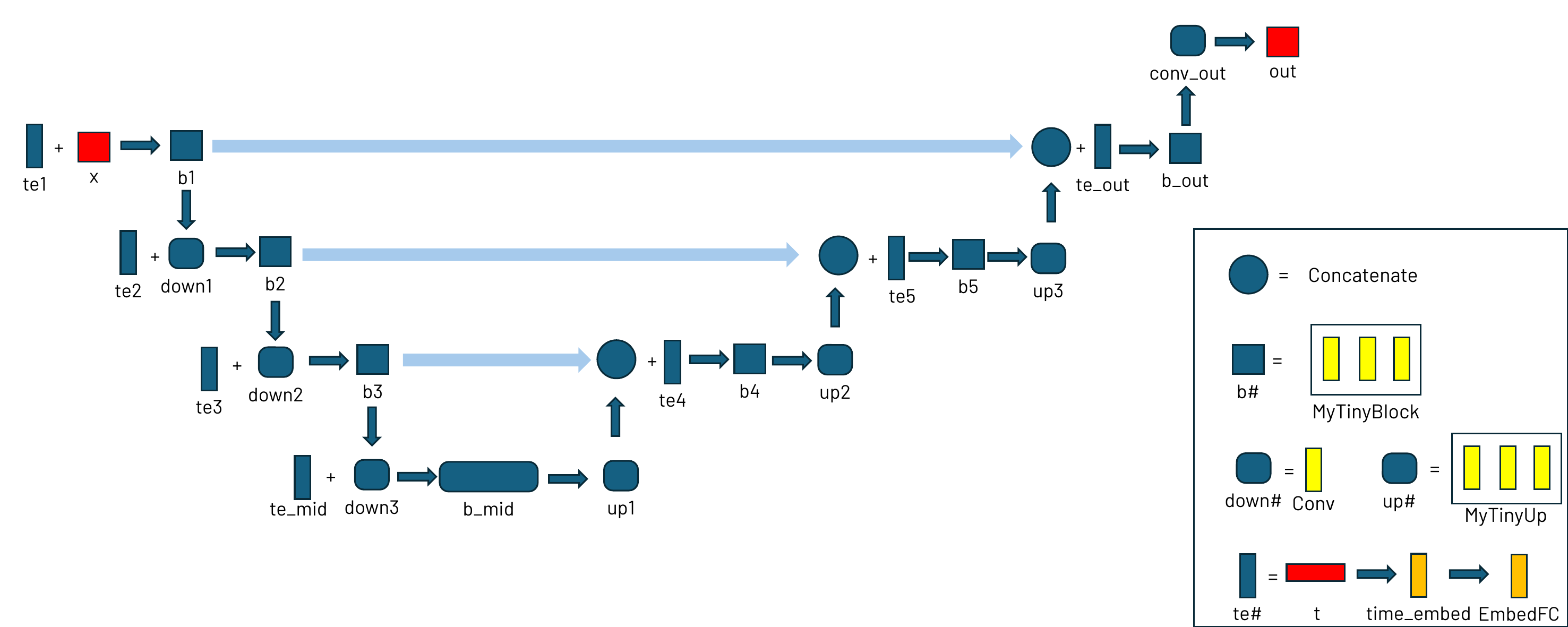

conv_out

out

te1

te_out

+

b1
+

x

b_out

te2

te5

b2

down1

b5
+
+

up3

=
Concatenate

MyTinyBlock

te4
=

b4
+

b3

b#

up2

down2

te3

+

MyTinyUp

Conv
=

down#

up#
=

te_mid

down3
+

up1

b_mid

time_embed

te#

EmbedFC
=

t